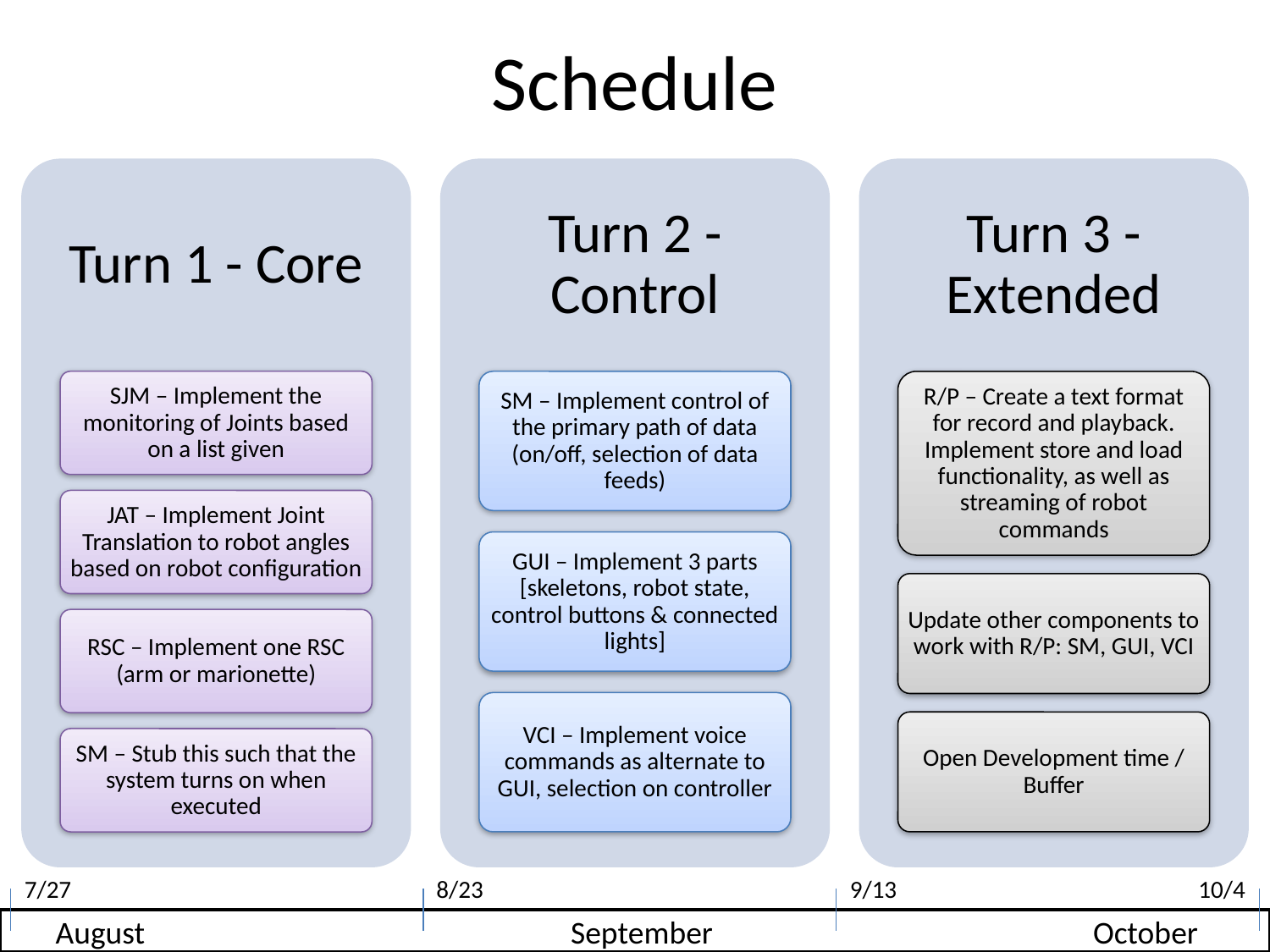

# Schedule
Turn 1 - Core
SJM – Implement the monitoring of Joints based on a list given
JAT – Implement Joint Translation to robot angles based on robot configuration
RSC – Implement one RSC (arm or marionette)
SM – Stub this such that the system turns on when executed
Turn 2 - Control
SM – Implement control of the primary path of data (on/off, selection of data feeds)
GUI – Implement 3 parts [skeletons, robot state, control buttons & connected lights]
VCI – Implement voice commands as alternate to GUI, selection on controller
Turn 3 - Extended
R/P – Create a text format for record and playback. Implement store and load functionality, as well as streaming of robot commands
Update other components to work with R/P: SM, GUI, VCI
Open Development time / Buffer
7/27
8/23
9/13
10/4
      August			       September			         October